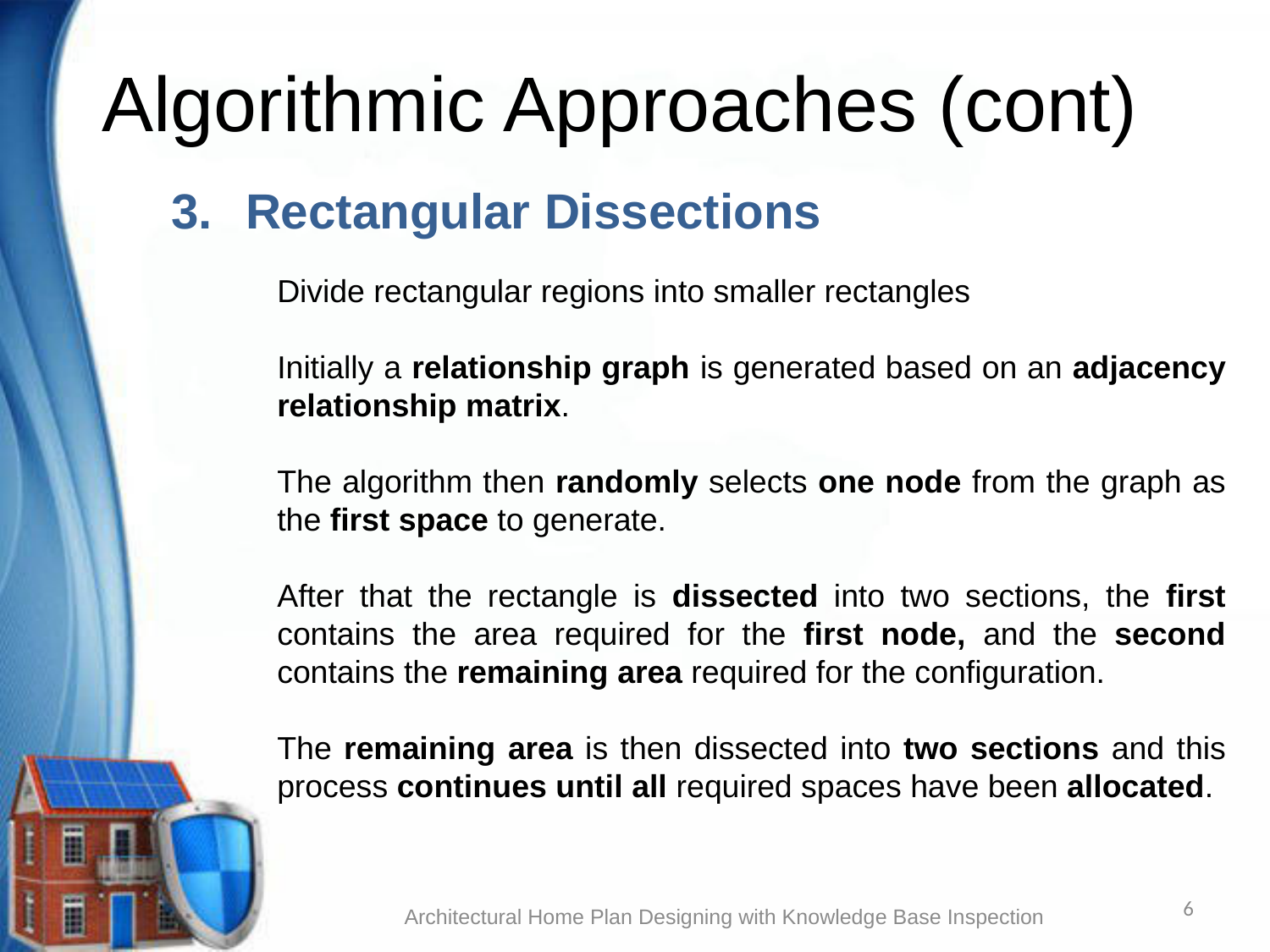

# Algorithmic Approaches (cont)
3.	Rectangular Dissections
Divide rectangular regions into smaller rectangles

Initially a relationship graph is generated based on an adjacency relationship matrix.

The algorithm then randomly selects one node from the graph as the first space to generate.

After that the rectangle is dissected into two sections, the first contains the area required for the first node, and the second contains the remaining area required for the configuration.

The remaining area is then dissected into two sections and this process continues until all required spaces have been allocated.

6
Architectural Home Plan Designing with Knowledge Base Inspection